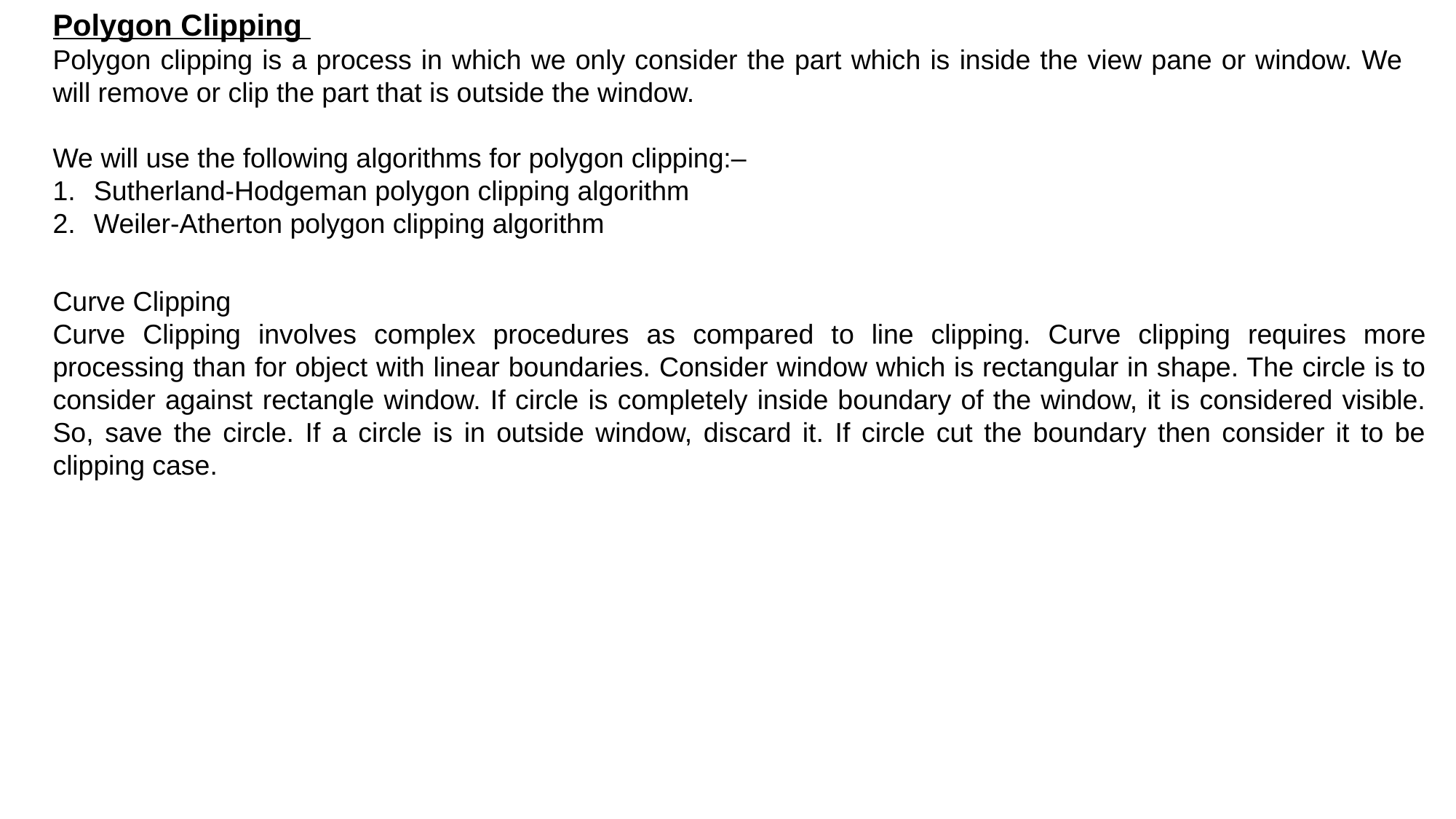

Polygon Clipping
Polygon clipping is a process in which we only consider the part which is inside the view pane or window. We will remove or clip the part that is outside the window.

We will use the following algorithms for polygon clipping:–
Sutherland-Hodgeman polygon clipping algorithm
Weiler-Atherton polygon clipping algorithm
Curve Clipping
Curve Clipping involves complex procedures as compared to line clipping. Curve clipping requires more processing than for object with linear boundaries. Consider window which is rectangular in shape. The circle is to consider against rectangle window. If circle is completely inside boundary of the window, it is considered visible. So, save the circle. If a circle is in outside window, discard it. If circle cut the boundary then consider it to be clipping case.